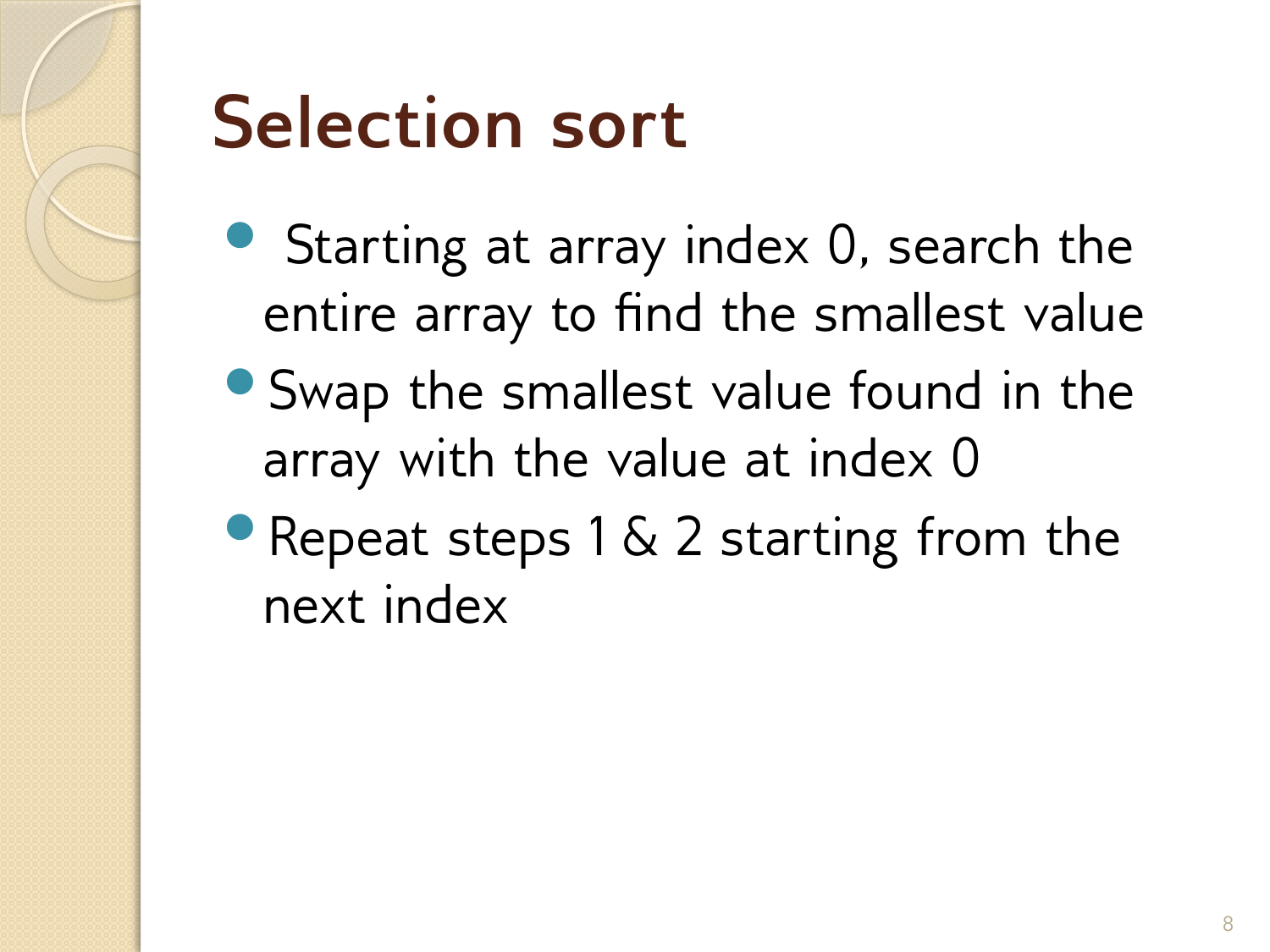

# Selection sort
 Starting at array index 0, search the entire array to find the smallest value
Swap the smallest value found in the array with the value at index 0
Repeat steps 1 & 2 starting from the next index
8